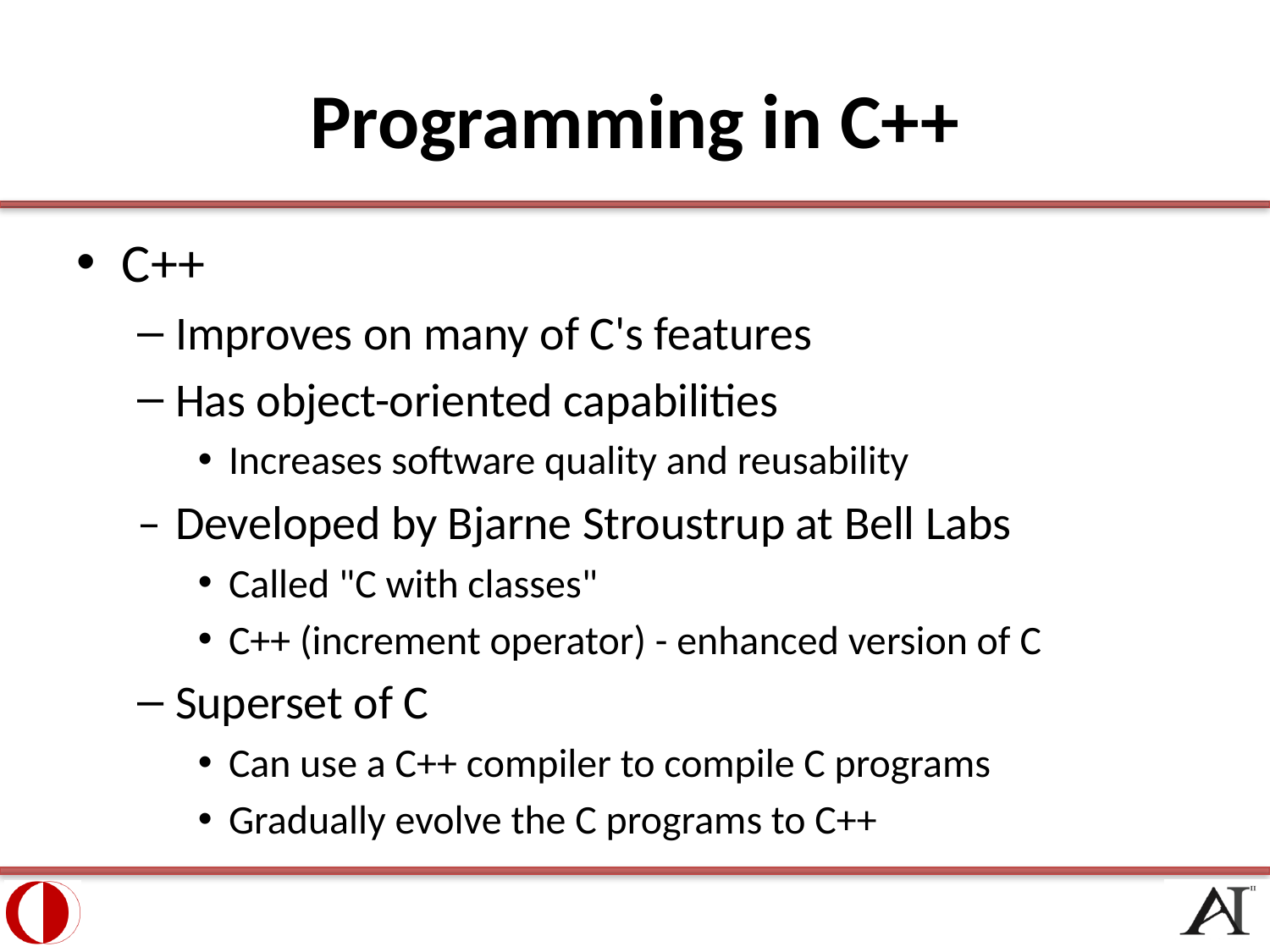

# Programming in C++
C++
Improves on many of C's features
Has object-oriented capabilities
Increases software quality and reusability
–	Developed by Bjarne Stroustrup at Bell Labs
Called "C with classes"
C++ (increment operator) - enhanced version of C
Superset of C
Can use a C++ compiler to compile C programs
Gradually evolve the C programs to C++
3